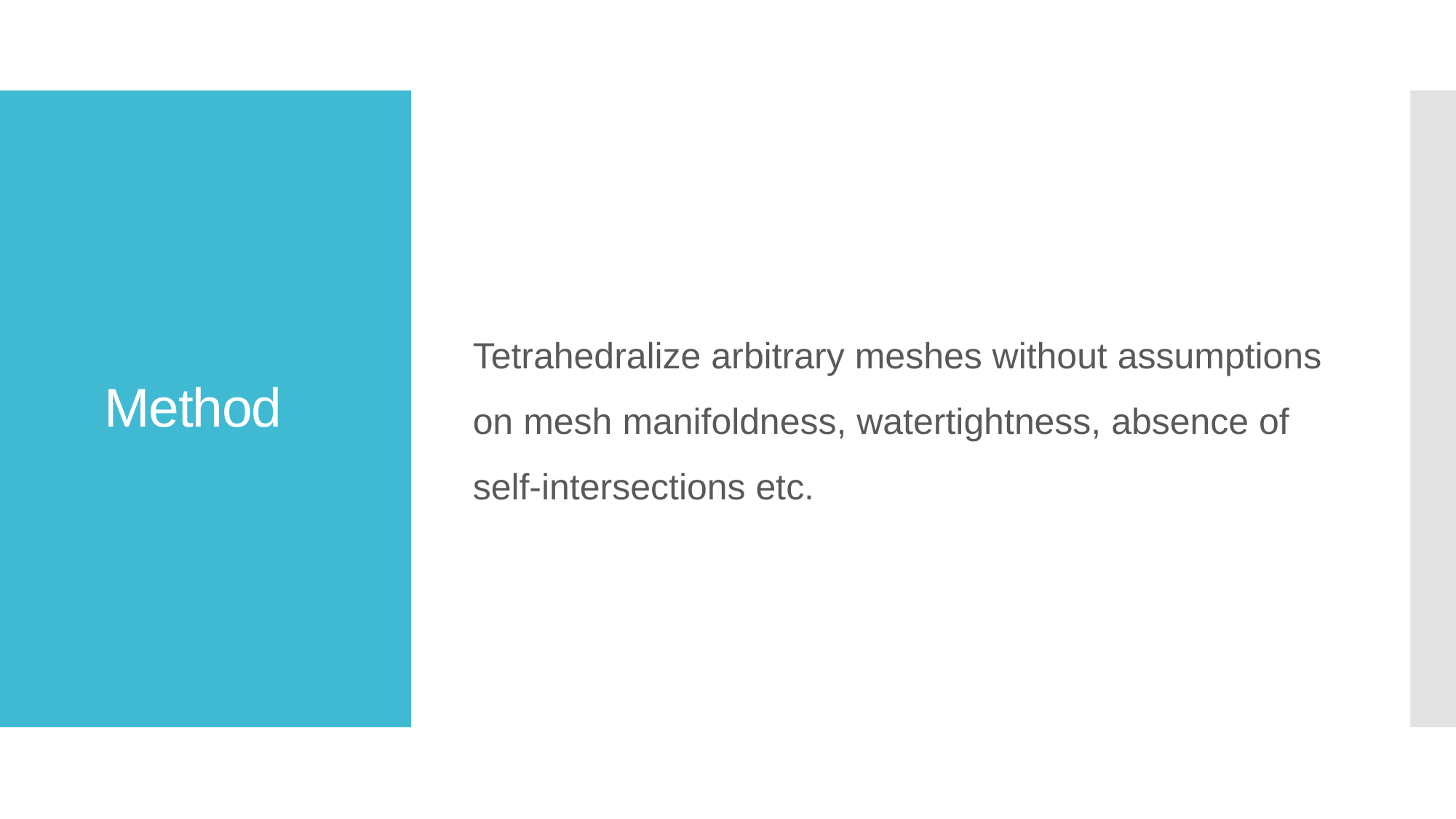

Tetrahedralize arbitrary meshes without assumptions on mesh manifoldness, watertightness, absence of self-intersections etc.
# Method